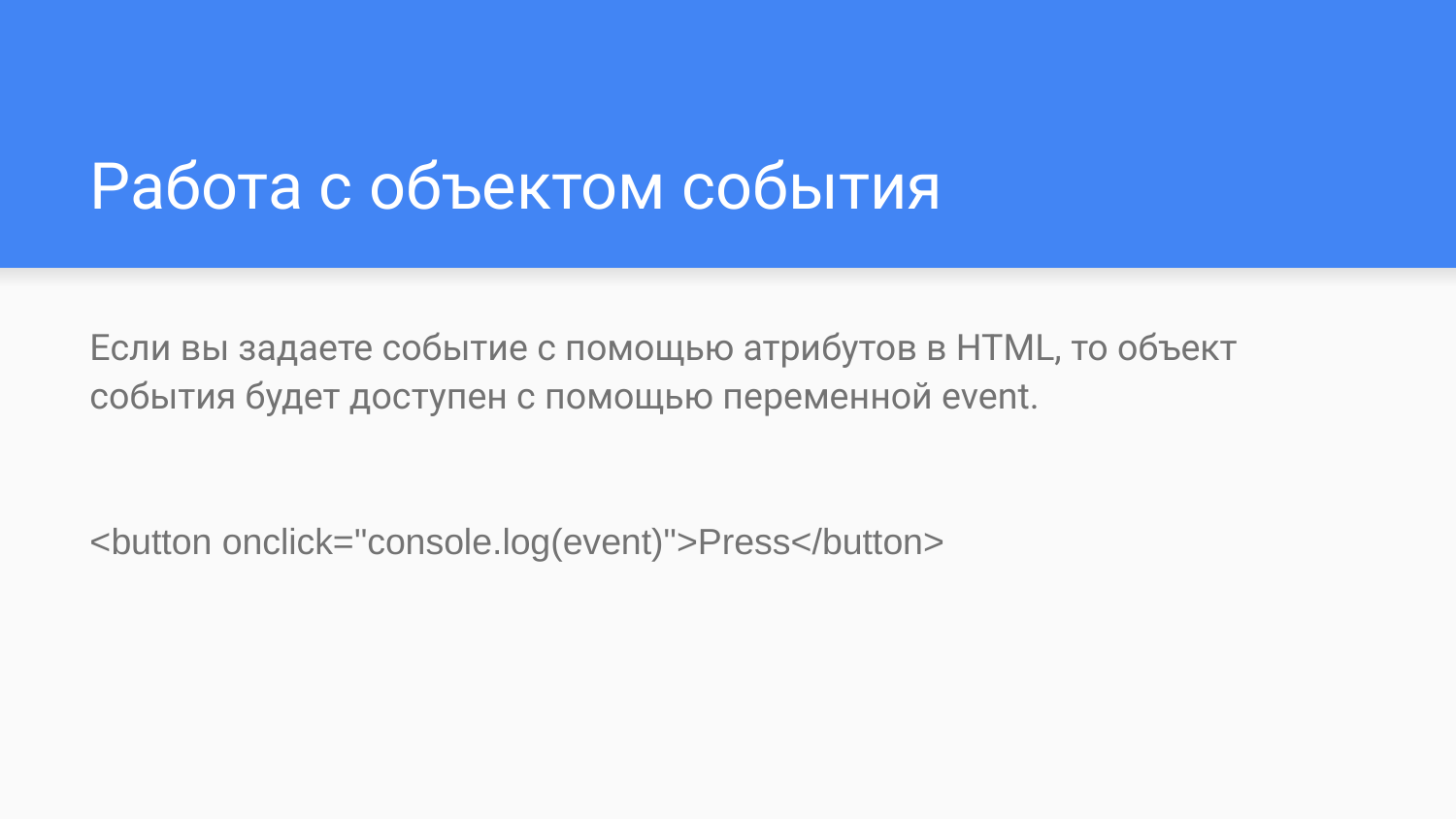

# Работа с объектом события
Если вы задаете событие с помощью атрибутов в HTML, то объект события будет доступен с помощью переменной event.

<button onclick="console.log(event)">Press</button>